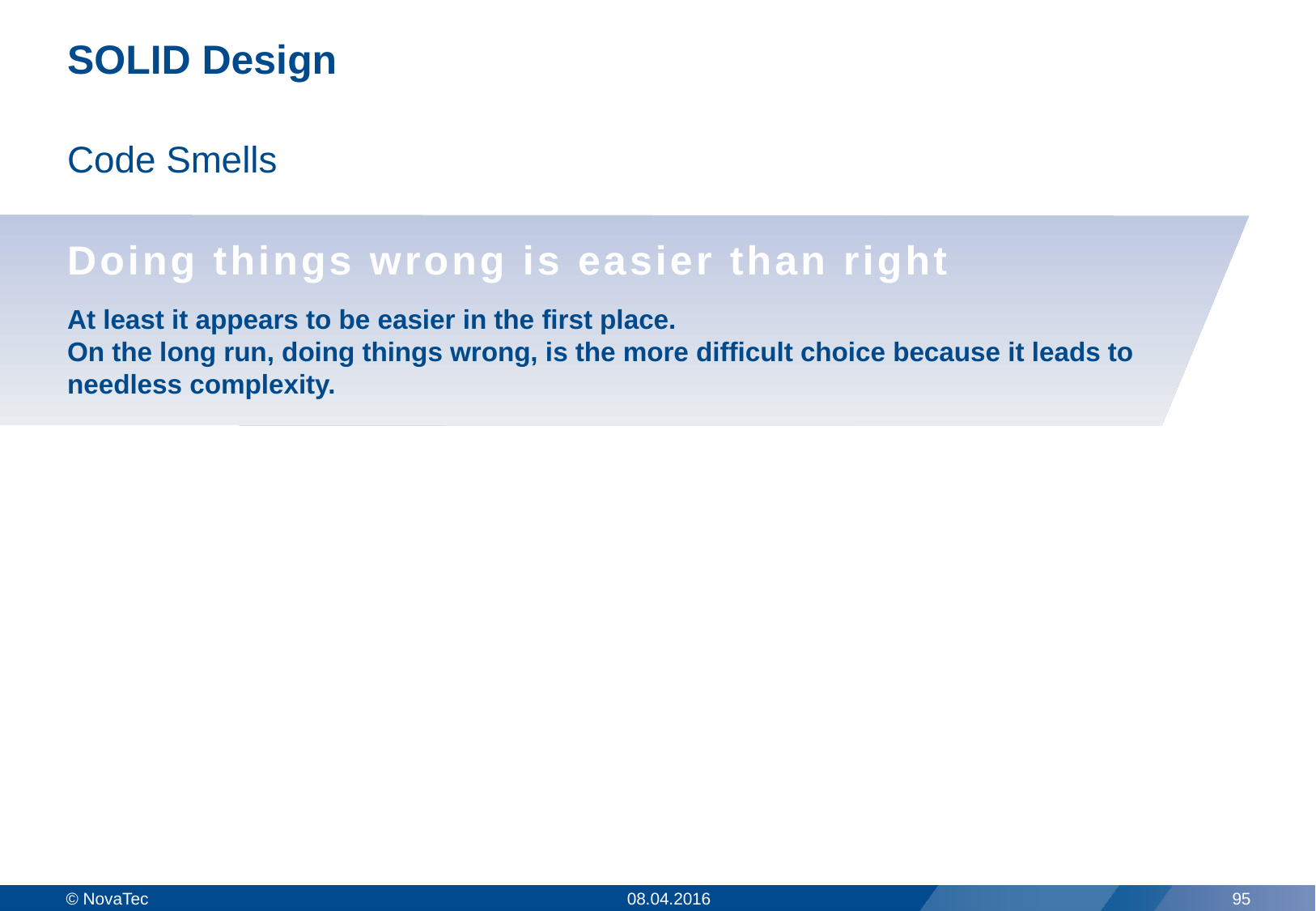

# SOLID Design
Code Smells
Doing things wrong is easier than right
At least it appears to be easier in the first place.
On the long run, doing things wrong, is the more difficult choice because it leads to needless complexity.